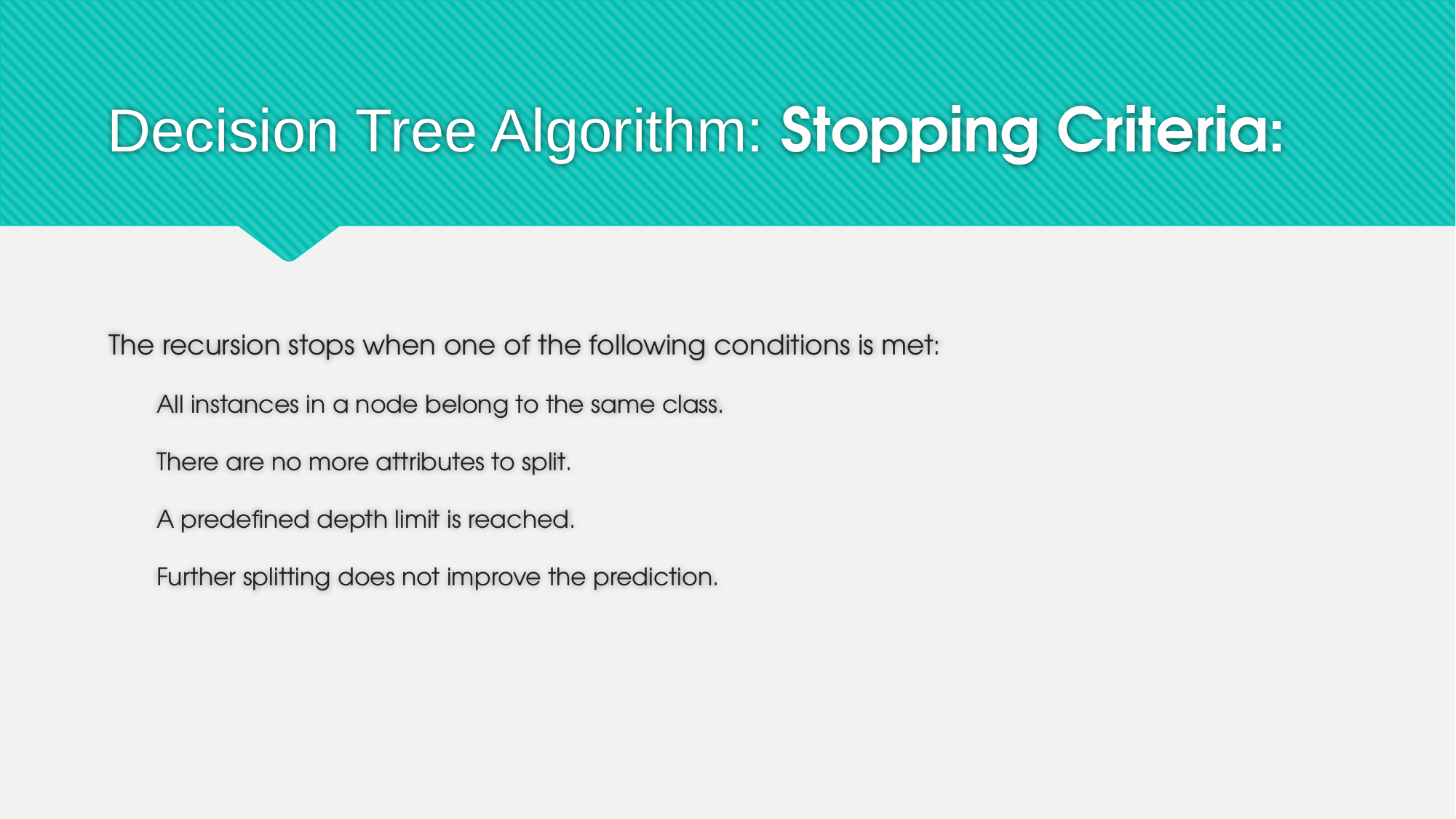

# Decision Tree Algorithm: Stopping Criteria:
The recursion stops when one of the following conditions is met:
All instances in a node belong to the same class.
There are no more attributes to split.
A predefined depth limit is reached.
Further splitting does not improve the prediction.